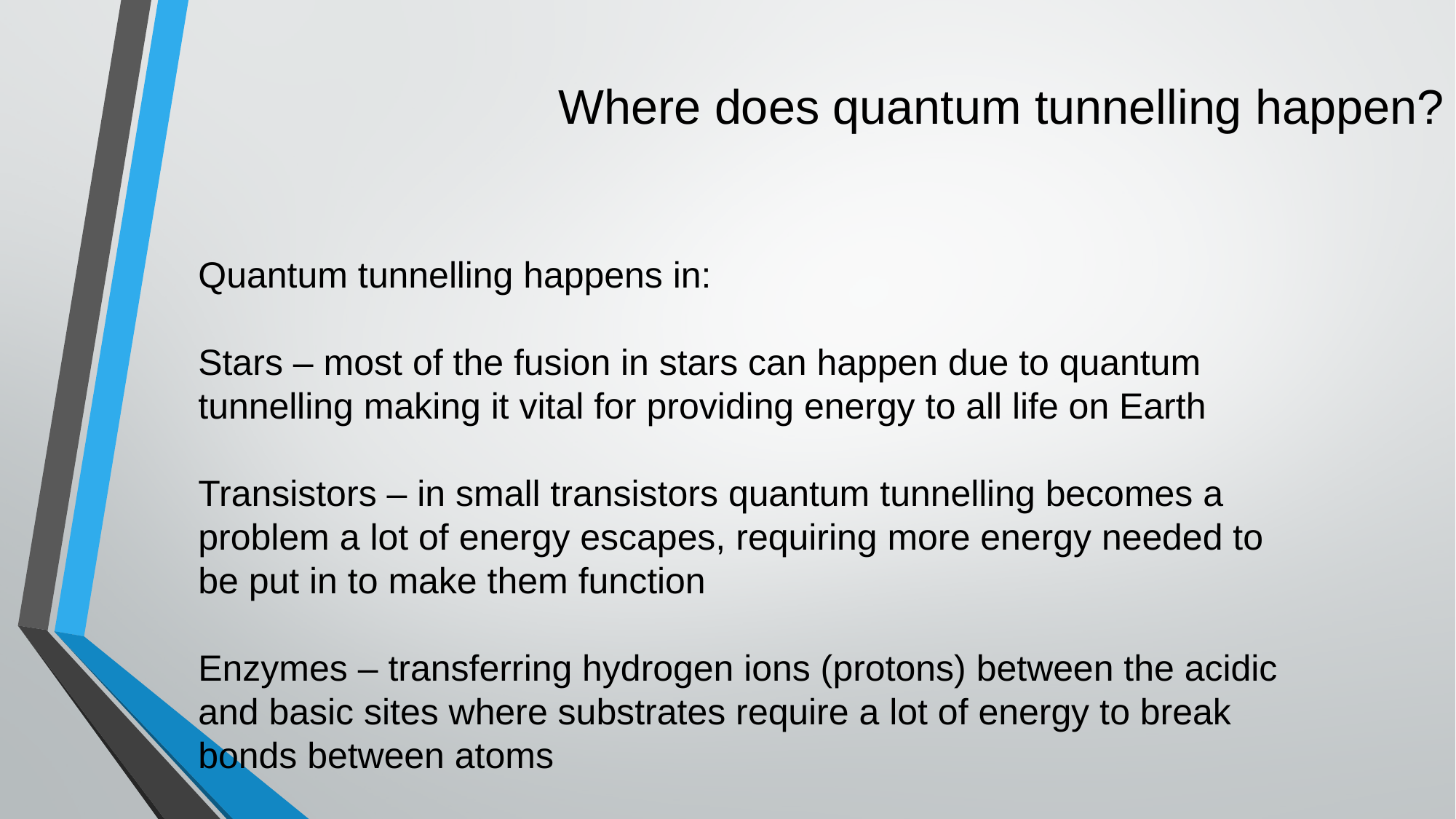

# Where does quantum tunnelling happen?
Quantum tunnelling happens in:

Stars – most of the fusion in stars can happen due to quantum tunnelling making it vital for providing energy to all life on Earth

Transistors – in small transistors quantum tunnelling becomes a problem a lot of energy escapes, requiring more energy needed to be put in to make them function

Enzymes – transferring hydrogen ions (protons) between the acidic and basic sites where substrates require a lot of energy to break bonds between atoms